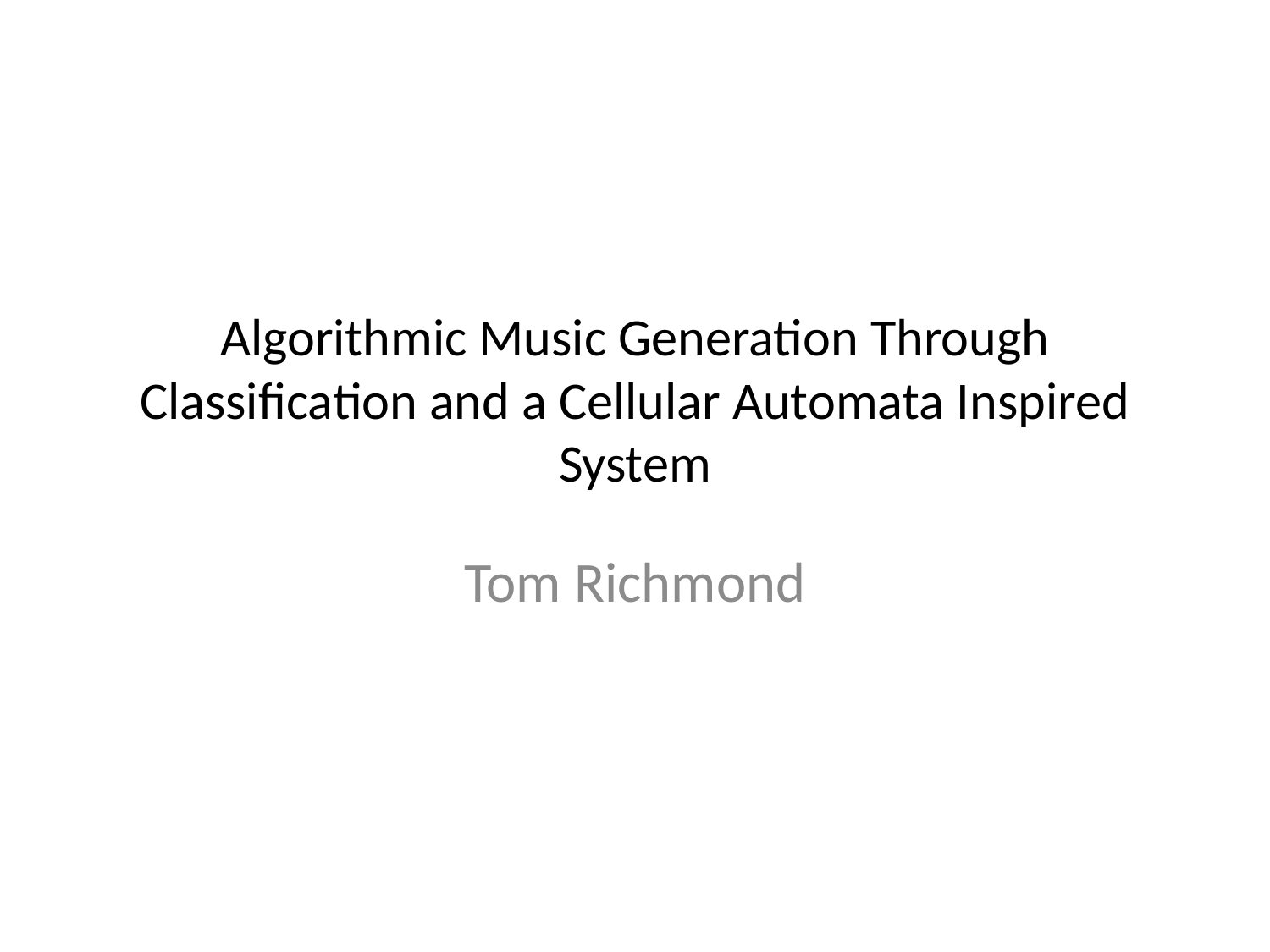

# Algorithmic Music Generation Through Classification and a Cellular Automata Inspired System
Tom Richmond